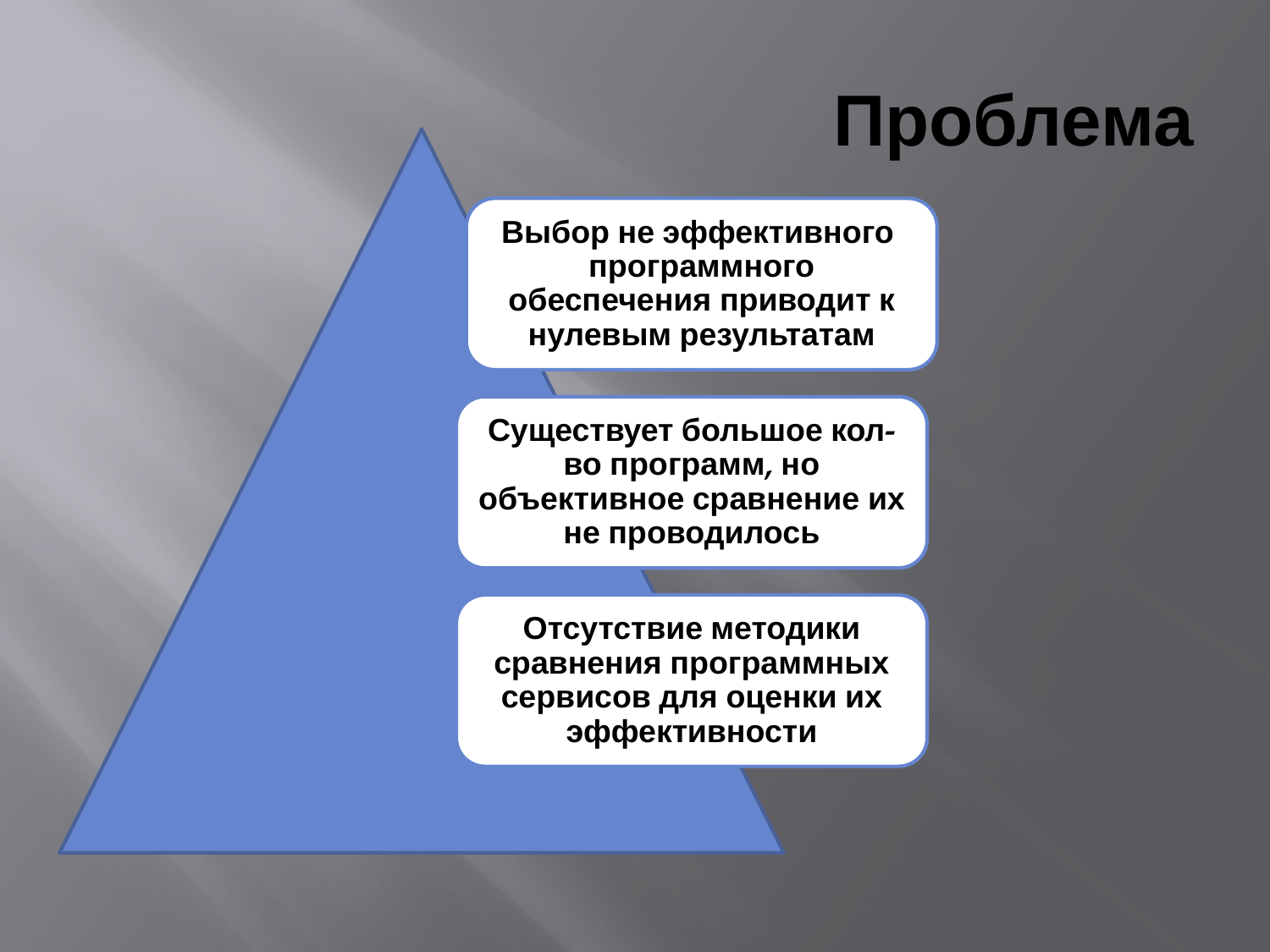

# Проблема
Выбор не эффективного  программного обеспечения приводит к нулевым результатам
Существует большое кол-во программ, но объективное сравнение их не проводилось
Отсутствие методики сравнения программных сервисов для оценки их эффективности